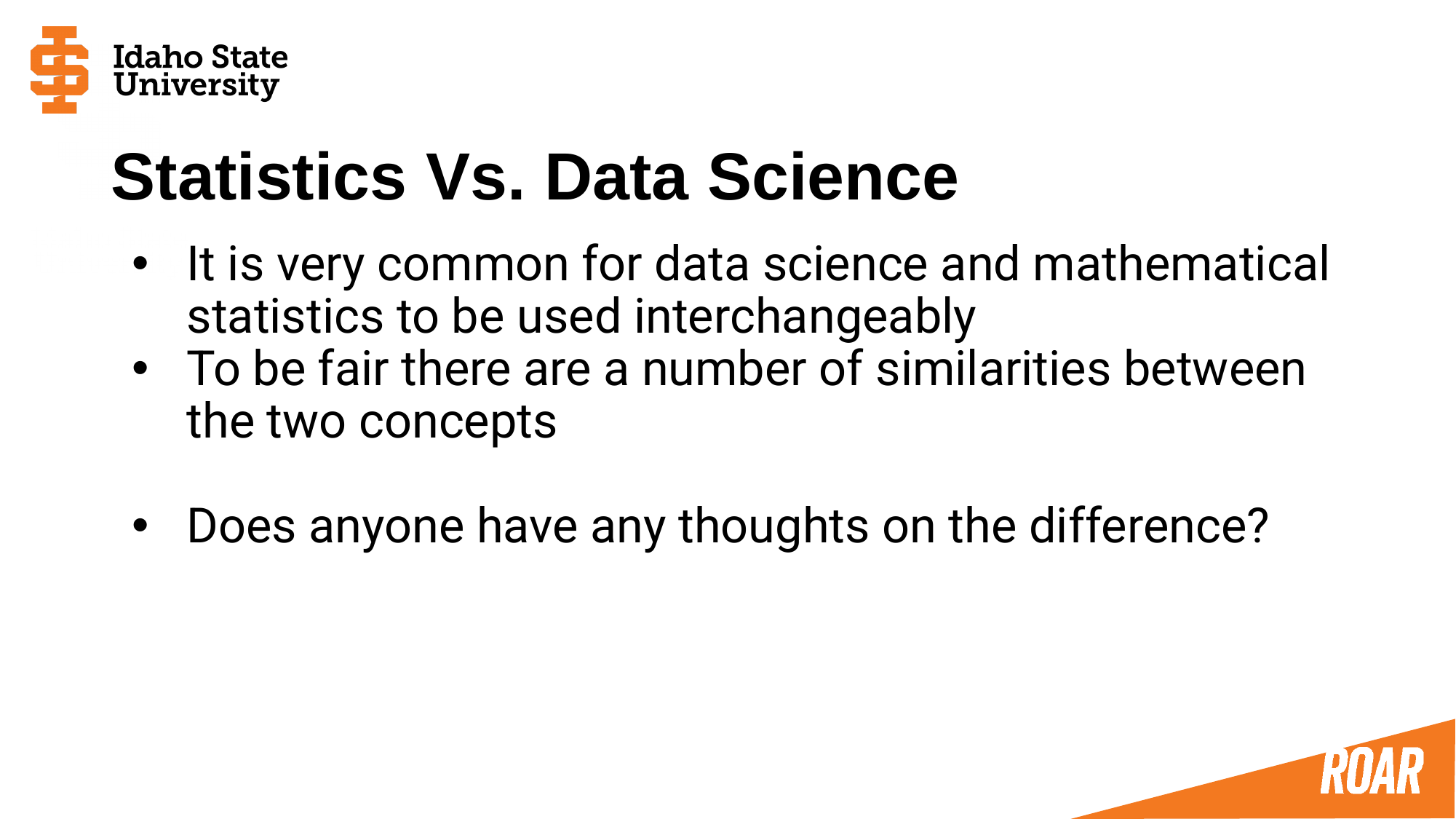

# Statistics Vs. Data Science
It is very common for data science and mathematical statistics to be used interchangeably
To be fair there are a number of similarities between the two concepts

Does anyone have any thoughts on the difference?